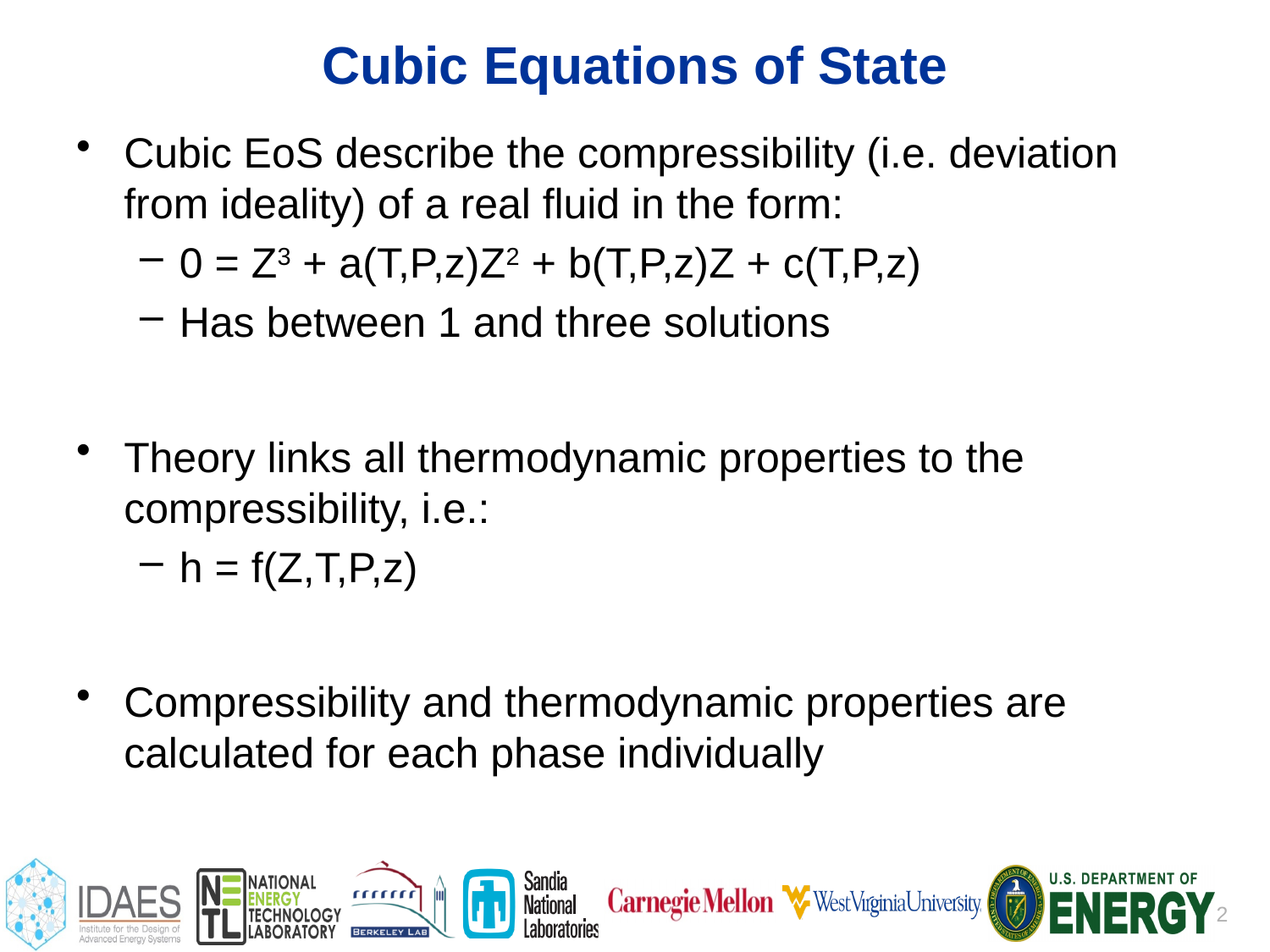

# Cubic Equations of State
Cubic EoS describe the compressibility (i.e. deviation from ideality) of a real fluid in the form:
0 = Z3 + a(T,P,z)Z2 + b(T,P,z)Z + c(T,P,z)
Has between 1 and three solutions

Theory links all thermodynamic properties to the compressibility, i.e.:
h = f(Z,T,P,z)

Compressibility and thermodynamic properties are calculated for each phase individually
2